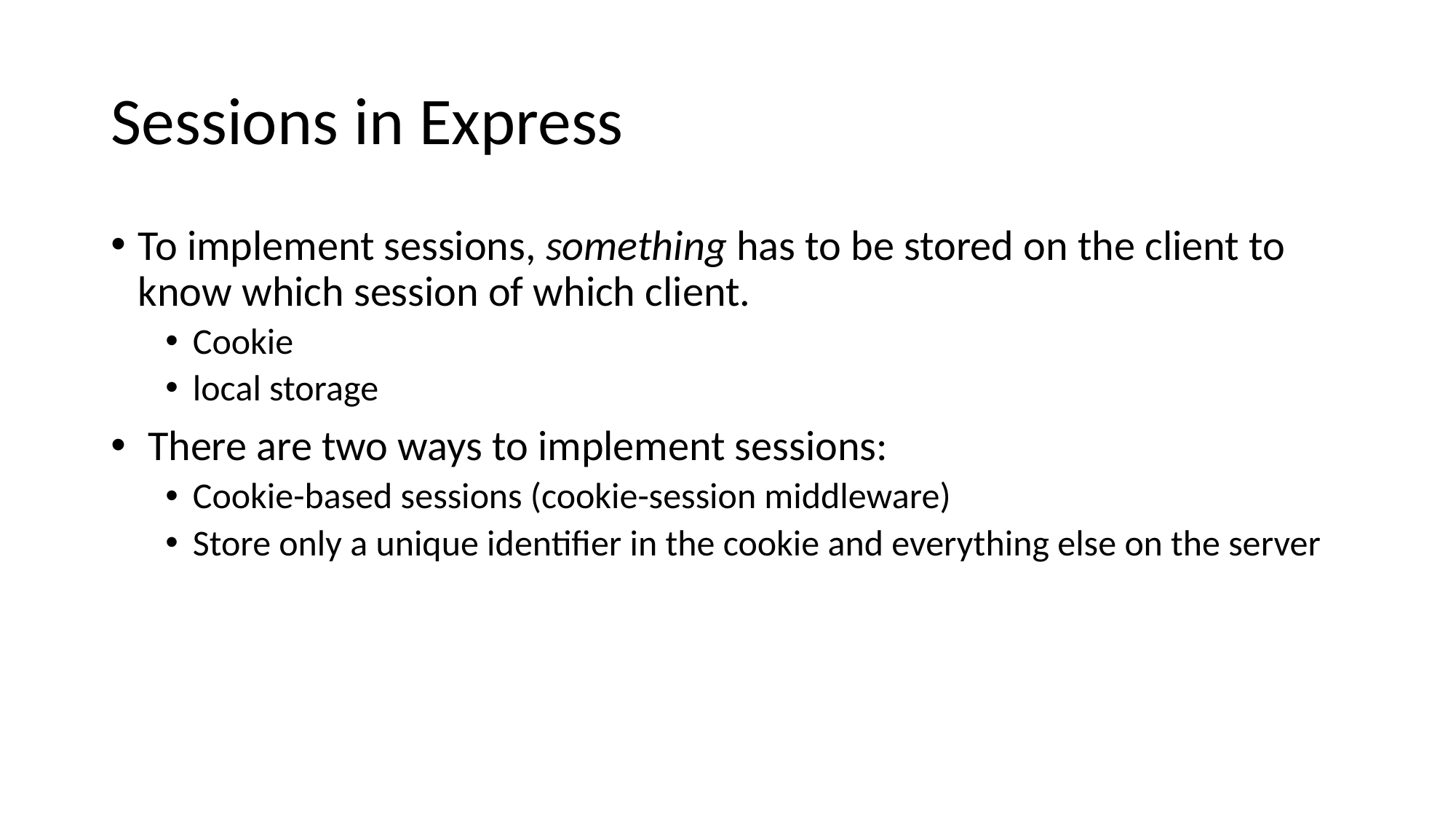

# Sessions in Express
To implement sessions, something has to be stored on the client to know which session of which client.
Cookie
local storage
 There are two ways to implement sessions:
Cookie-based sessions (cookie-session middleware)
Store only a unique identifier in the cookie and everything else on the server